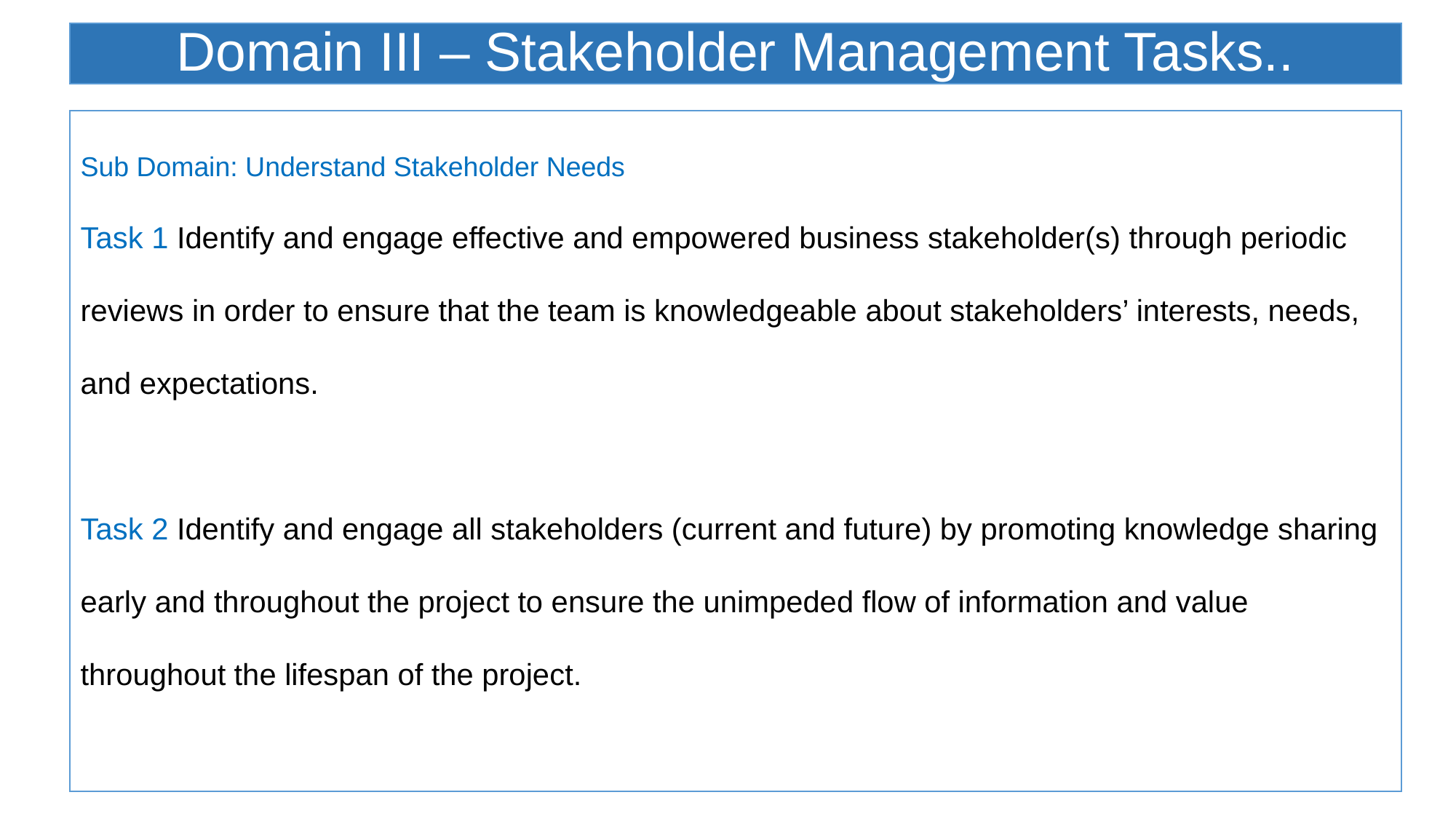

# Domain III – Stakeholder Management Tasks..
Sub Domain: Understand Stakeholder Needs
Task 1 Identify and engage effective and empowered business stakeholder(s) through periodic reviews in order to ensure that the team is knowledgeable about stakeholders’ interests, needs, and expectations.

Task 2 Identify and engage all stakeholders (current and future) by promoting knowledge sharing early and throughout the project to ensure the unimpeded flow of information and value throughout the lifespan of the project.